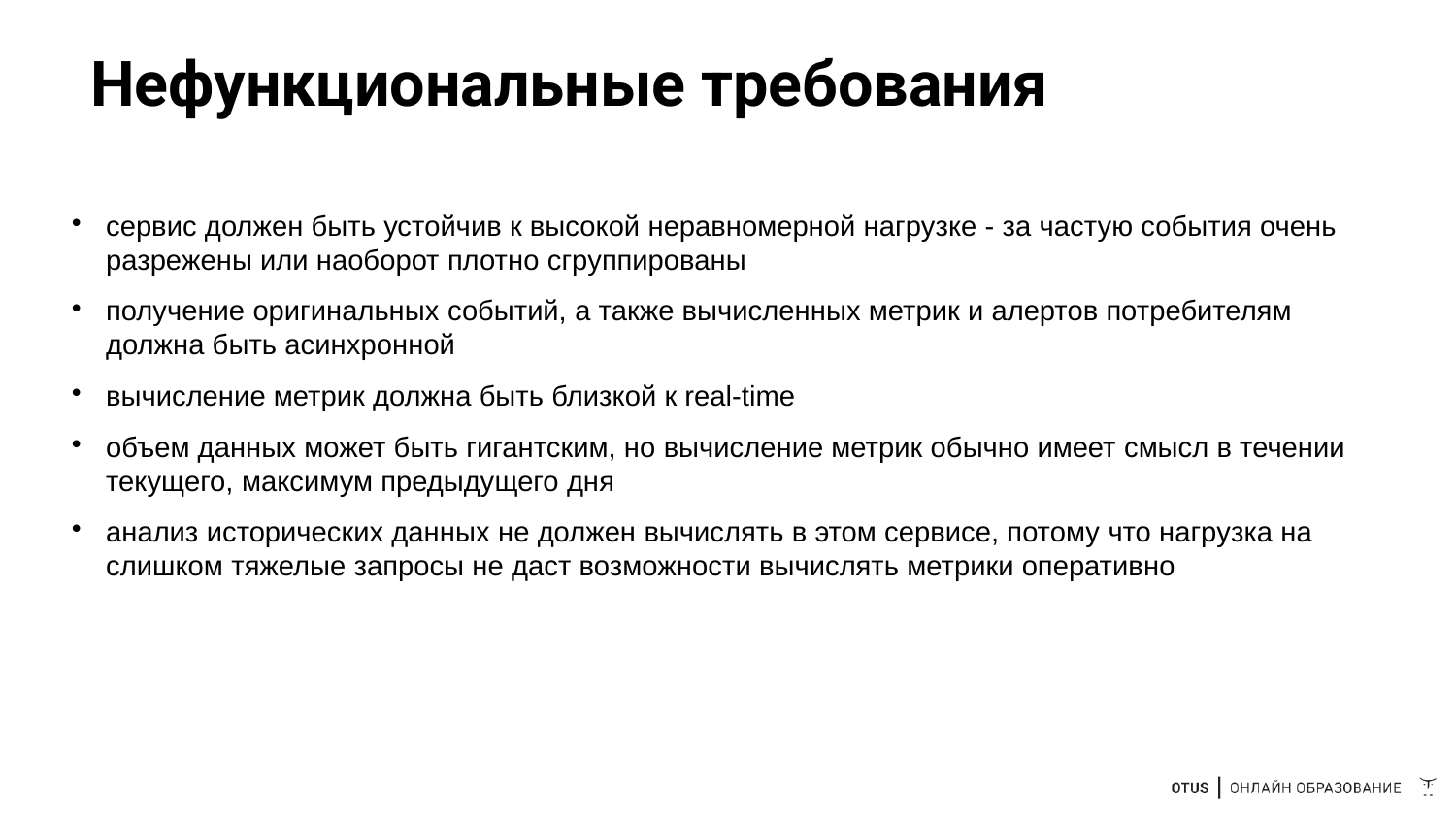

# Нефункциональные требования
сервис должен быть устойчив к высокой неравномерной нагрузке - за частую события очень разрежены или наоборот плотно сгруппированы
получение оригинальных событий, а также вычисленных метрик и алертов потребителям должна быть асинхронной
вычисление метрик должна быть близкой к real-time
объем данных может быть гигантским, но вычисление метрик обычно имеет смысл в течении текущего, максимум предыдущего дня
анализ исторических данных не должен вычислять в этом сервисе, потому что нагрузка на слишком тяжелые запросы не даст возможности вычислять метрики оперативно